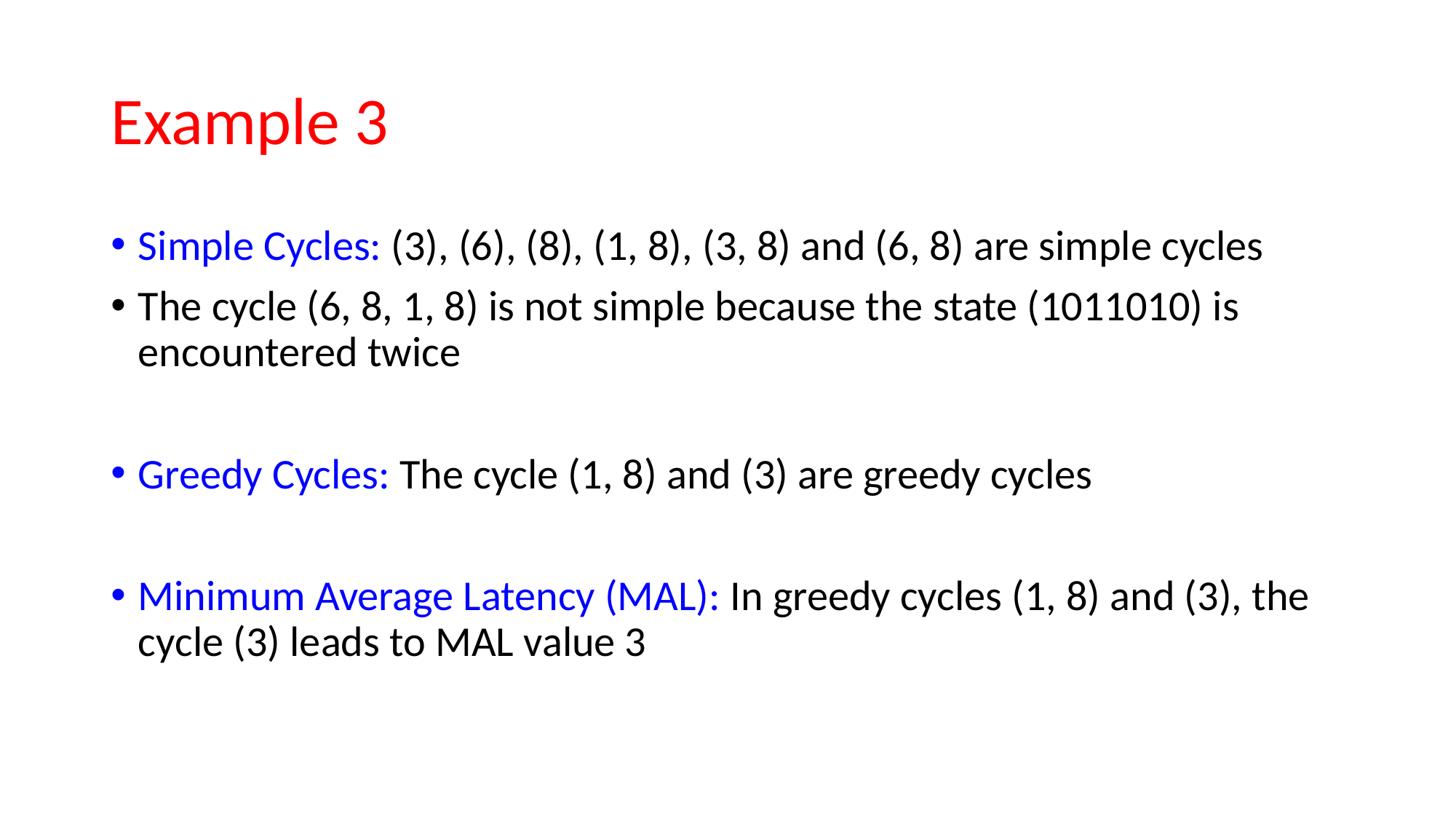

# Example 3
Simple Cycles: (3), (6), (8), (1, 8), (3, 8) and (6, 8) are simple cycles
The cycle (6, 8, 1, 8) is not simple because the state (1011010) is encountered twice

Greedy Cycles: The cycle (1, 8) and (3) are greedy cycles

Minimum Average Latency (MAL): In greedy cycles (1, 8) and (3), the cycle (3) leads to MAL value 3